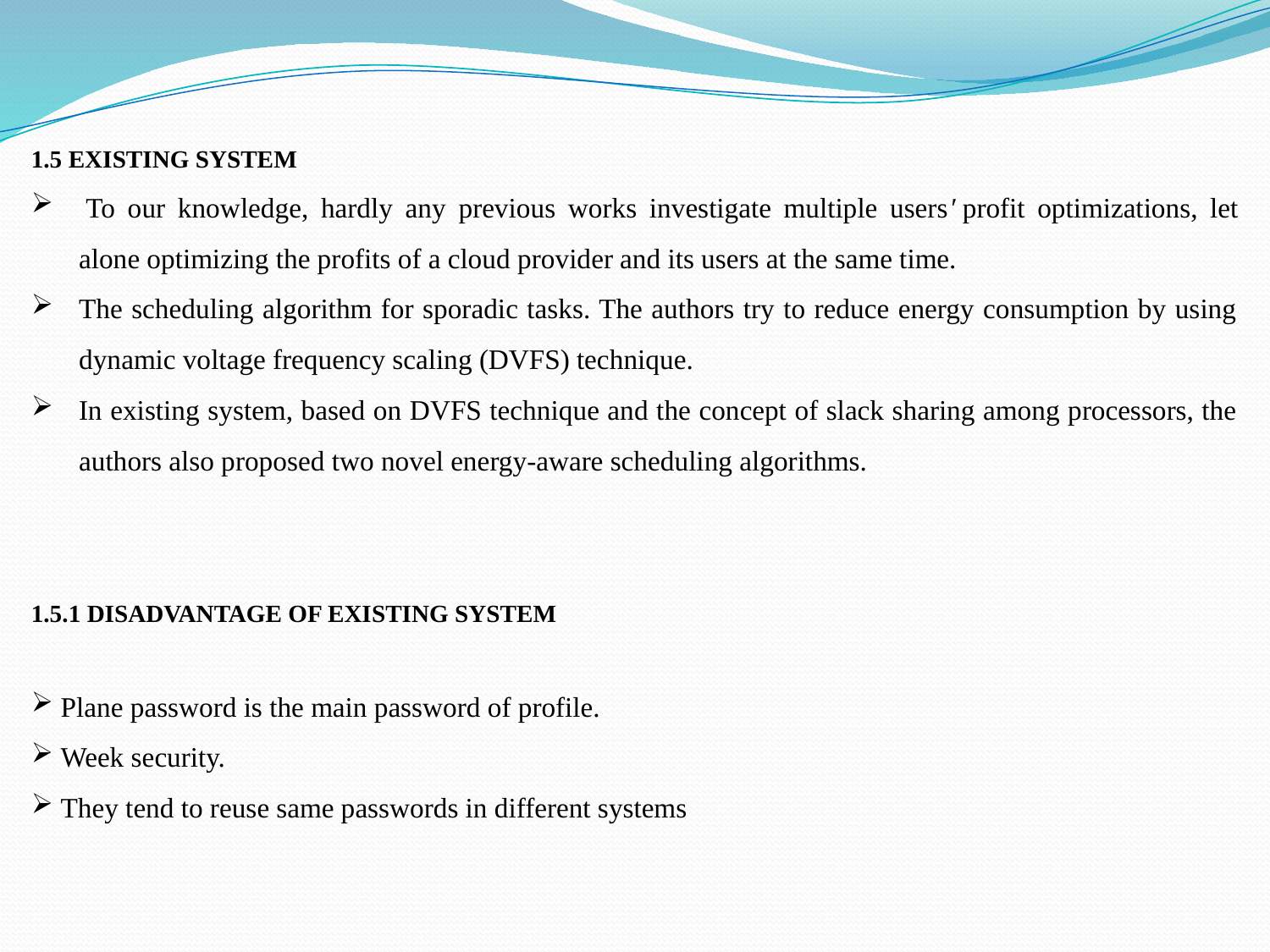

1.5 EXISTING SYSTEM
 To our knowledge, hardly any previous works investigate multiple users′ profit optimizations, let alone optimizing the profits of a cloud provider and its users at the same time.
The scheduling algorithm for sporadic tasks. The authors try to reduce energy consumption by using dynamic voltage frequency scaling (DVFS) technique.
In existing system, based on DVFS technique and the concept of slack sharing among processors, the authors also proposed two novel energy-aware scheduling algorithms.

1.5.1 DISADVANTAGE OF EXISTING SYSTEM

 Plane password is the main password of profile.
 Week security.
 They tend to reuse same passwords in different systems